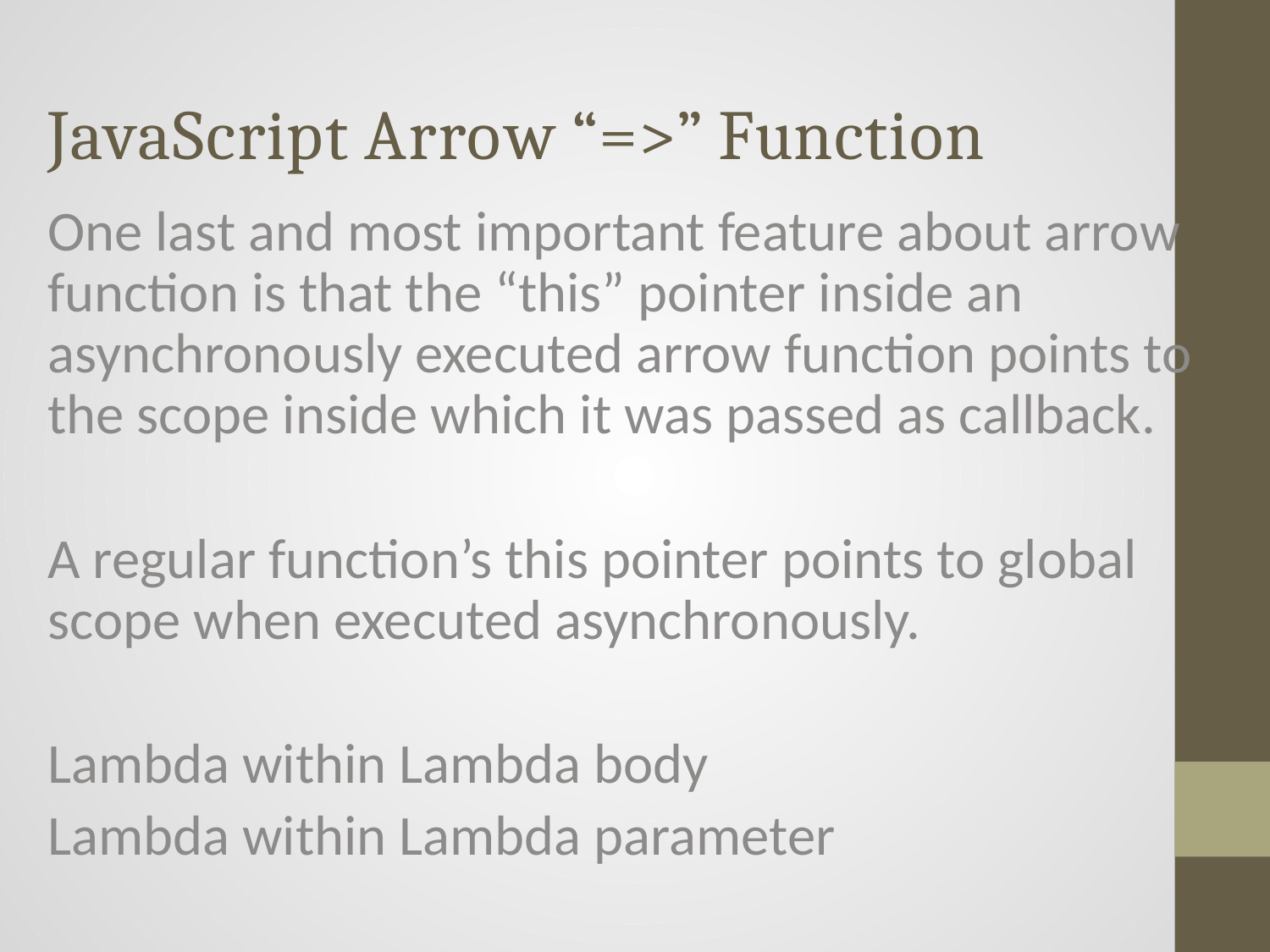

# JavaScript Arrow “=>” Function
One last and most important feature about arrow function is that the “this” pointer inside an asynchronously executed arrow function points to the scope inside which it was passed as callback.

A regular function’s this pointer points to global scope when executed asynchronously.

Lambda within Lambda body
Lambda within Lambda parameter